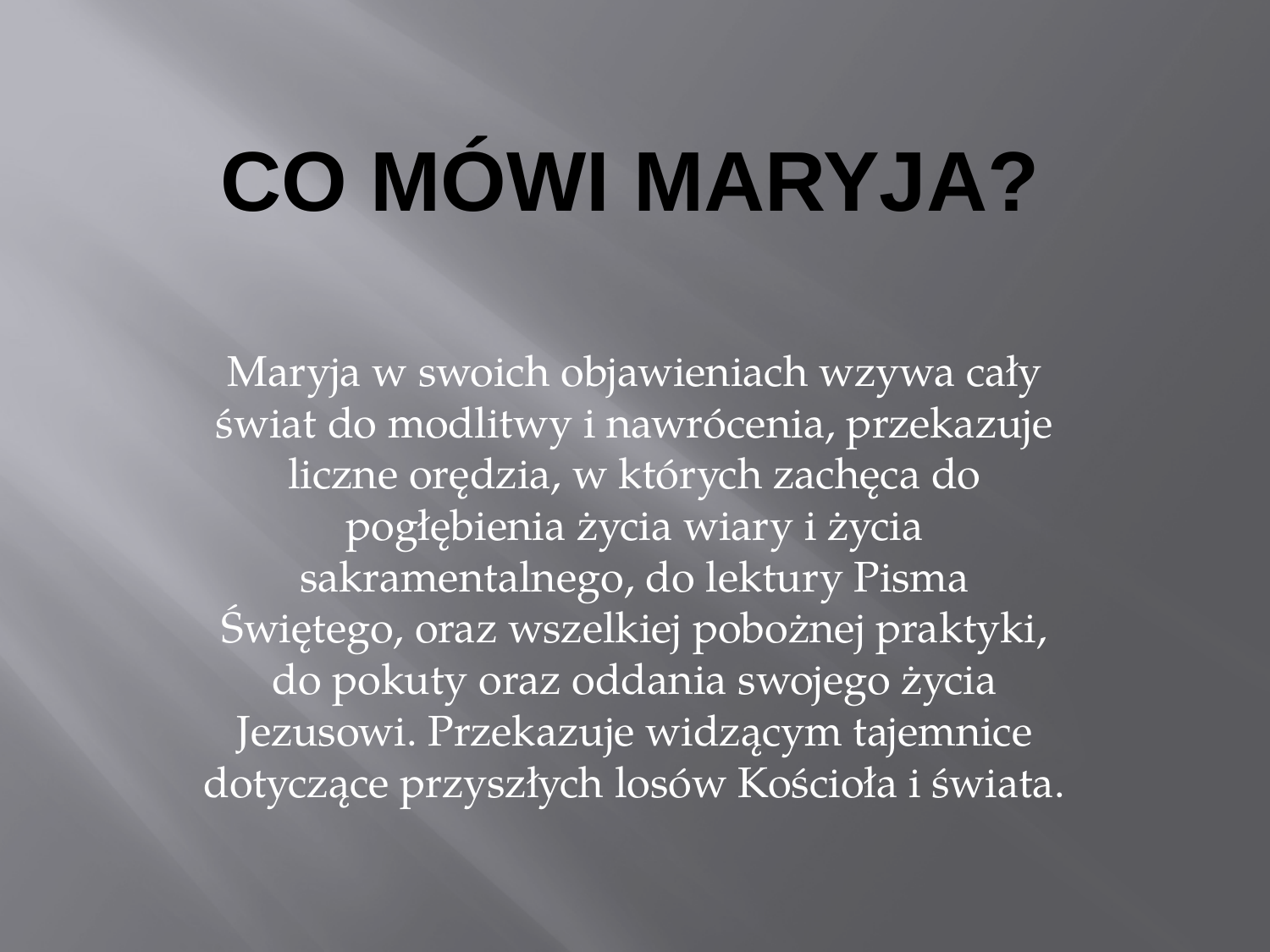

# Co mówi maryja?
Maryja w swoich objawieniach wzywa cały świat do modlitwy i nawrócenia, przekazuje liczne orędzia, w których zachęca do pogłębienia życia wiary i życia sakramentalnego, do lektury Pisma Świętego, oraz wszelkiej pobożnej praktyki, do pokuty oraz oddania swojego życia Jezusowi. Przekazuje widzącym tajemnice dotyczące przyszłych losów Kościoła i świata.